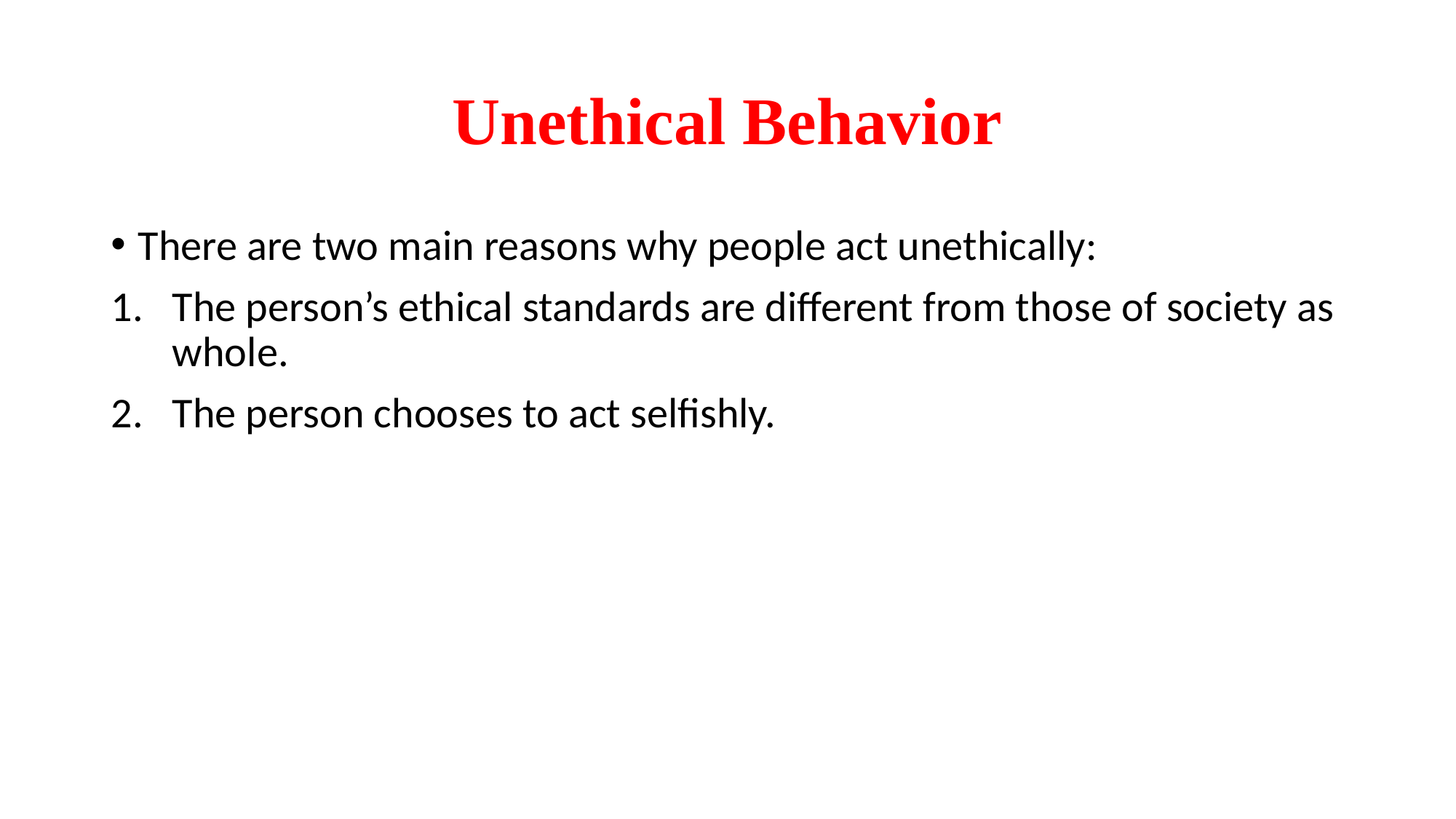

# Unethical Behavior
There are two main reasons why people act unethically:
The person’s ethical standards are different from those of society as whole.
The person chooses to act selfishly.